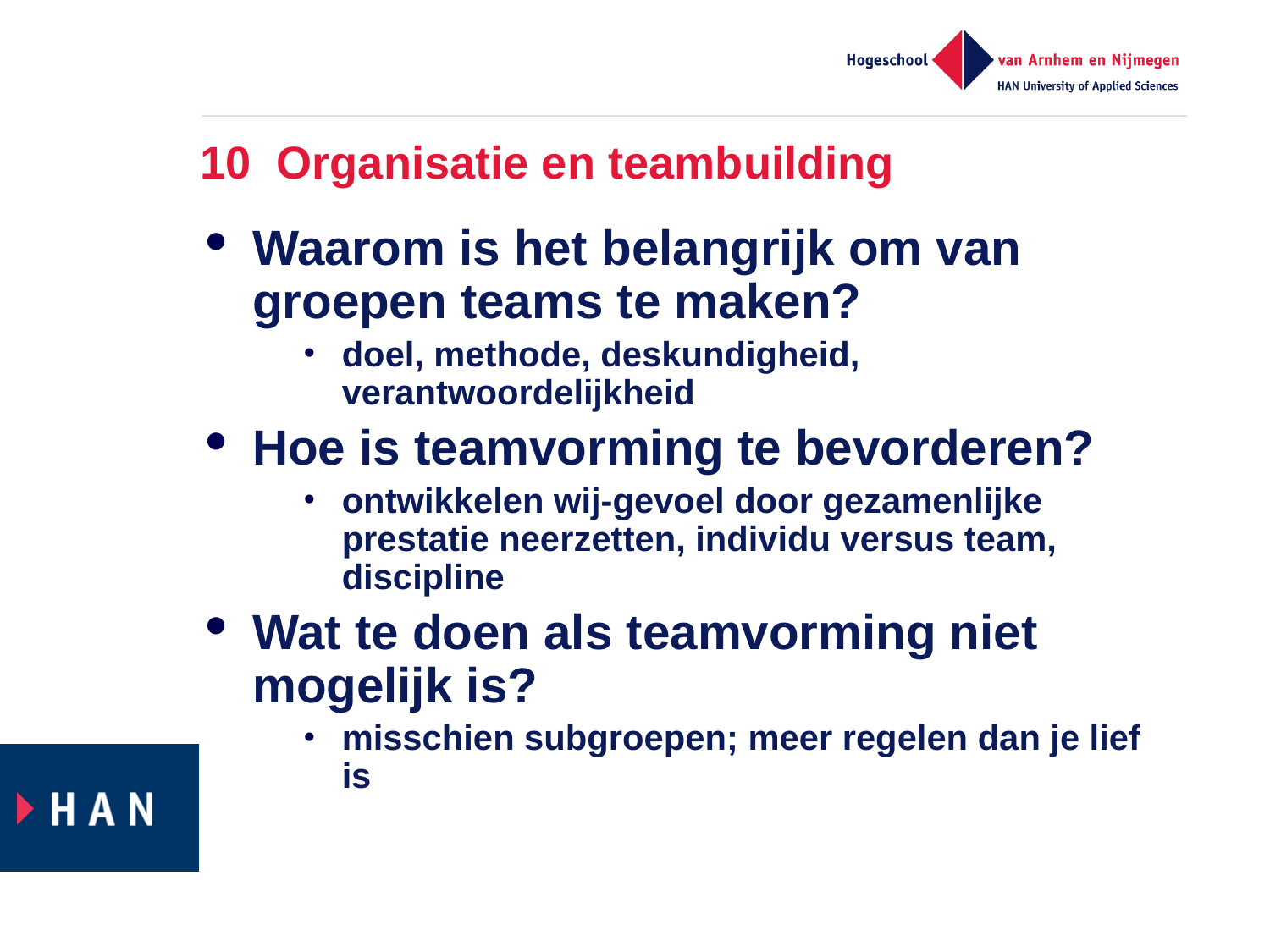

# 10  Organisatie en teambuilding
Waarom is het belangrijk om van groepen teams te maken?
doel, methode, deskundigheid, verantwoordelijkheid
Hoe is teamvorming te bevorderen?
ontwikkelen wij-gevoel door gezamenlijke prestatie neerzetten, individu versus team, discipline
Wat te doen als teamvorming niet mogelijk is?
misschien subgroepen; meer regelen dan je lief is